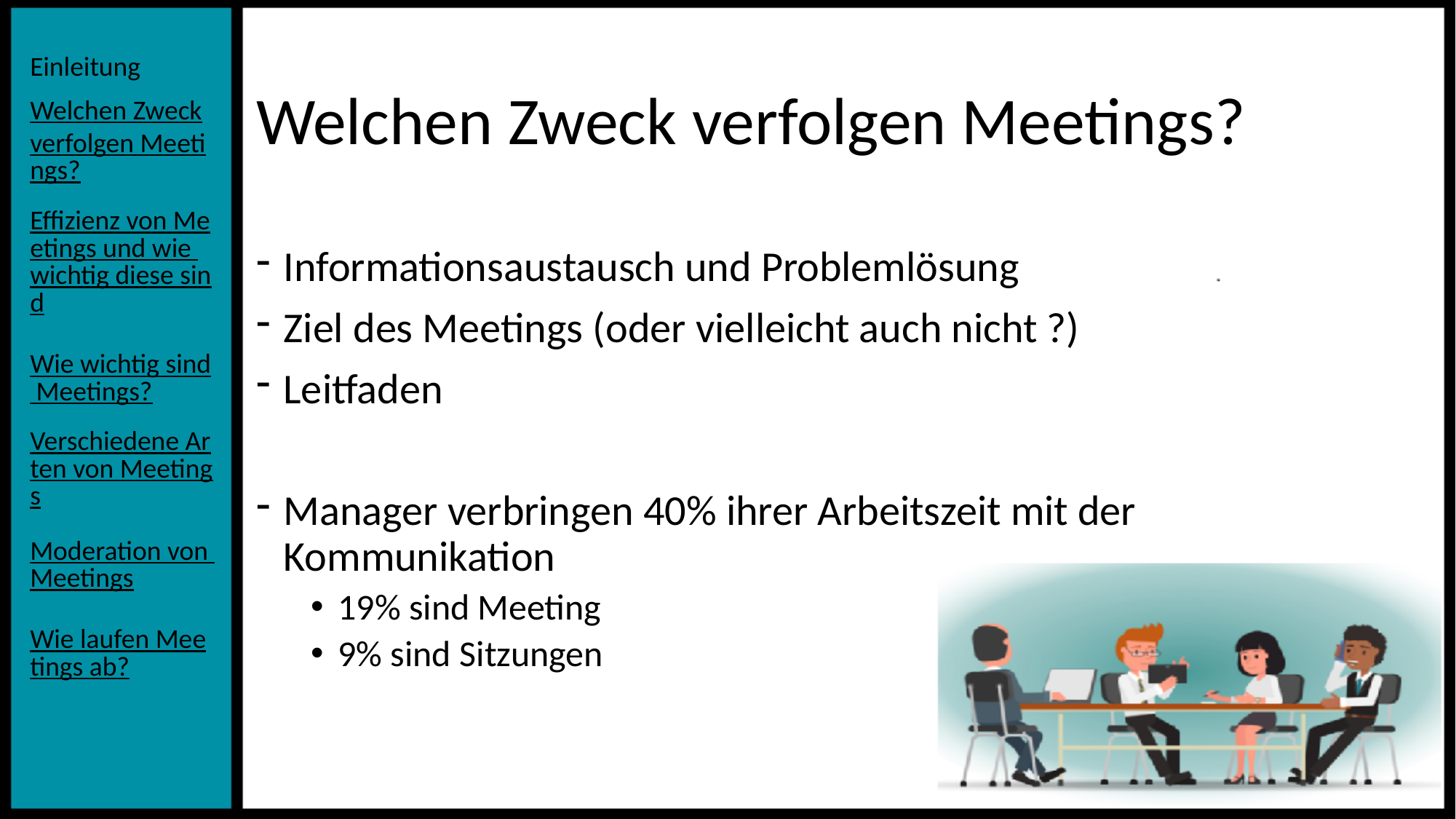

# Welchen Zweck verfolgen Meetings?
Informationsaustausch und Problemlösung
Ziel des Meetings (oder vielleicht auch nicht ?)
Leitfaden

Manager verbringen 40% ihrer Arbeitszeit mit der Kommunikation
19% sind Meeting
9% sind Sitzungen